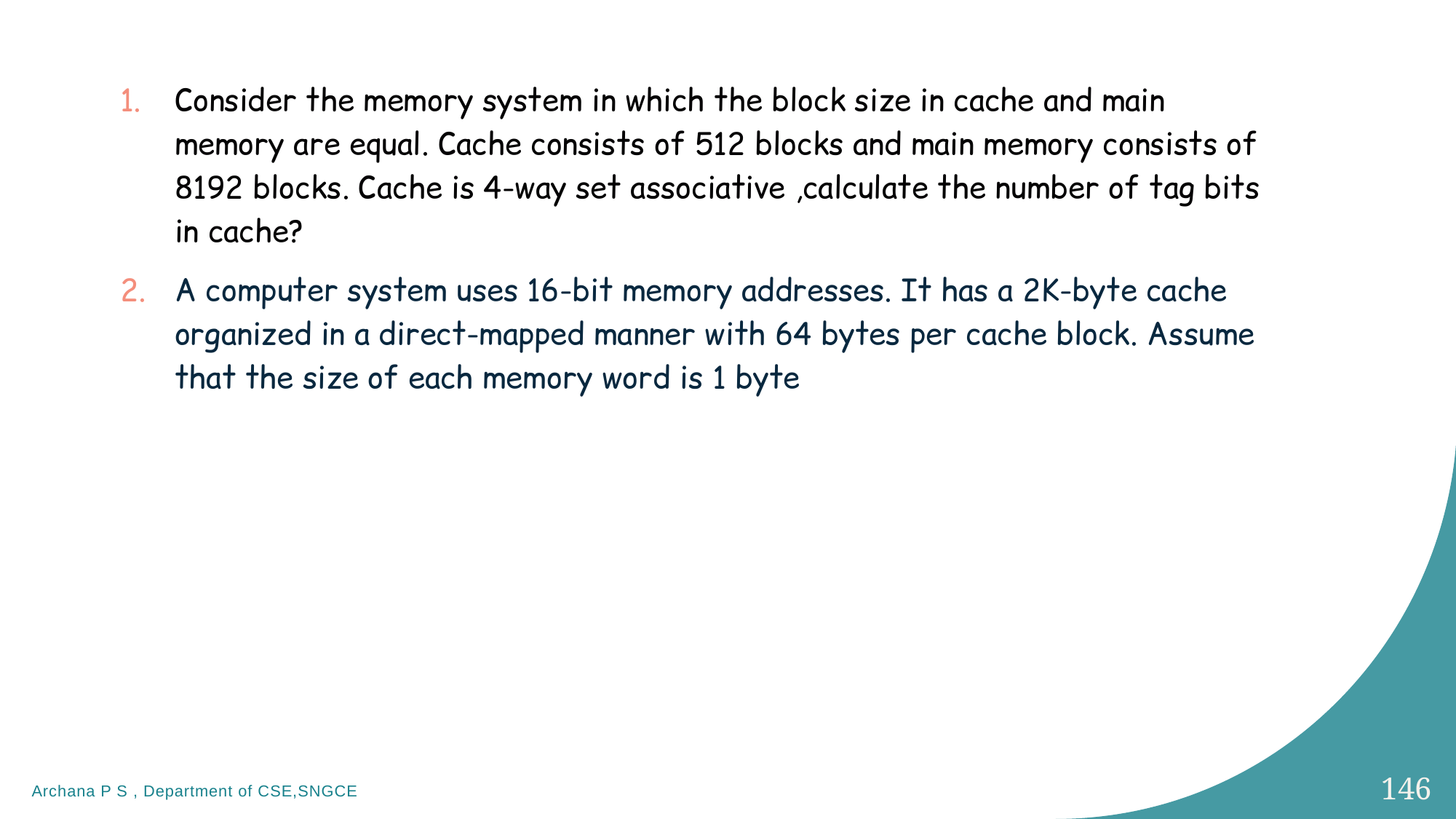

Consider the memory system in which the block size in cache and main memory are equal. Cache consists of 512 blocks and main memory consists of 8192 blocks. Cache is 4-way set associative ,calculate the number of tag bits in cache?
A computer system uses 16-bit memory addresses. It has a 2K-byte cache organized in a direct-mapped manner with 64 bytes per cache block. Assume that the size of each memory word is 1 byte

146
Archana P S , Department of CSE,SNGCE